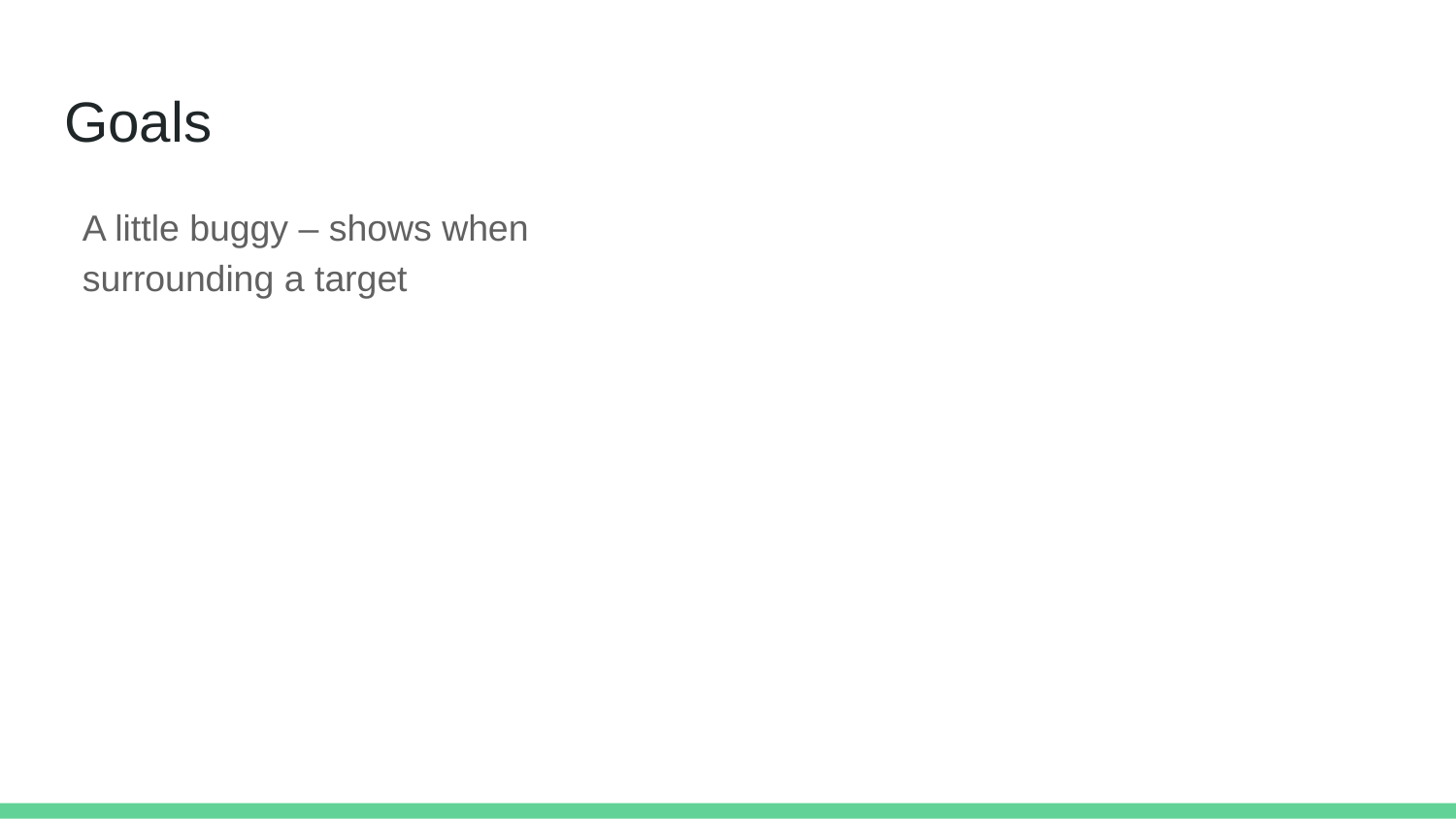

# Goals
A little buggy – shows when surrounding a target